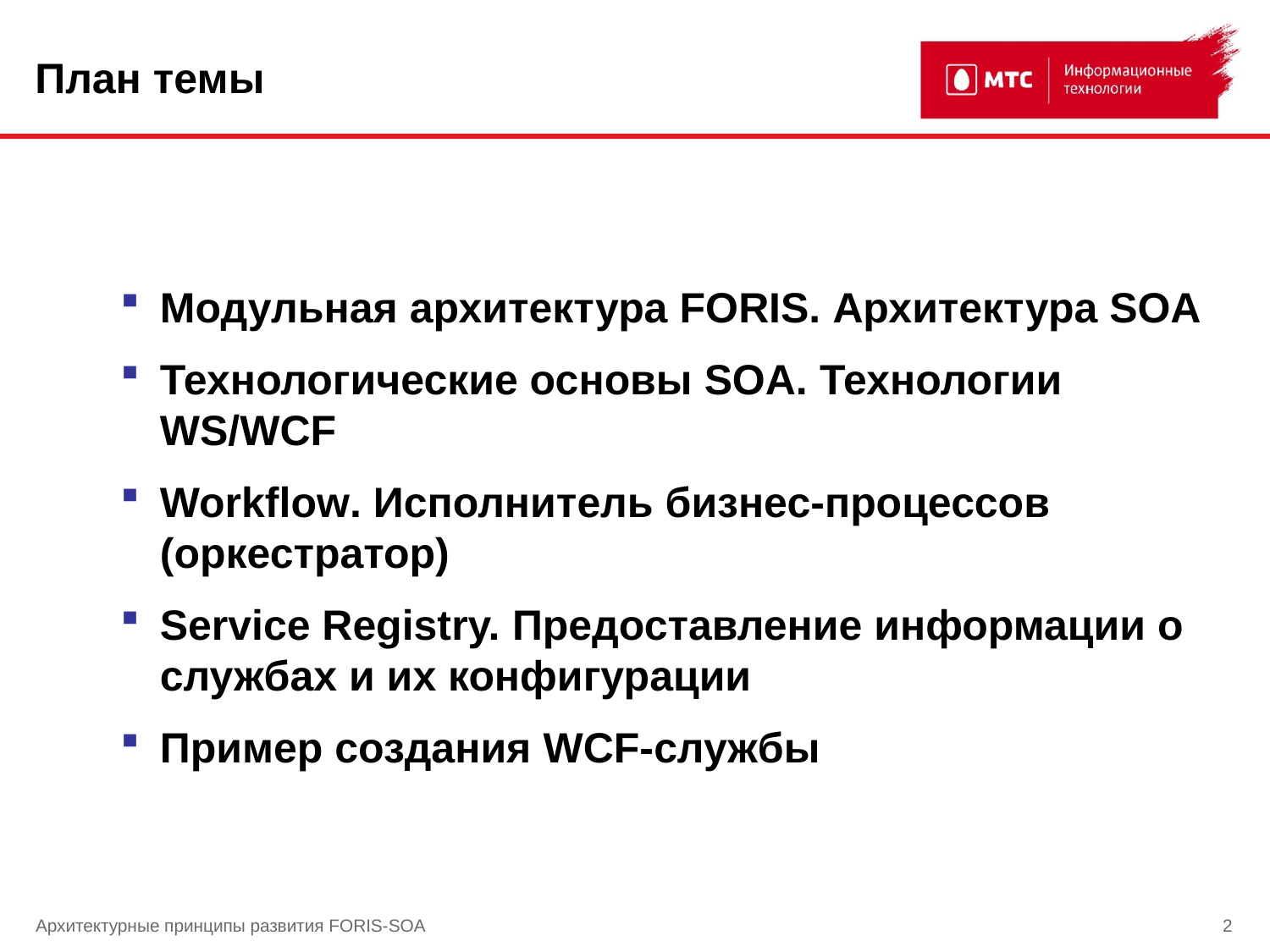

# План темы
Модульная архитектура FORIS. Архитектура SOA
Технологические основы SOA. Технологии WS/WCF
Workflow. Исполнитель бизнес-процессов (оркестратор)
Service Registry. Предоставление информации о службах и их конфигурации
Пример создания WCF-службы
Архитектурные принципы развития FORIS-SOA
2